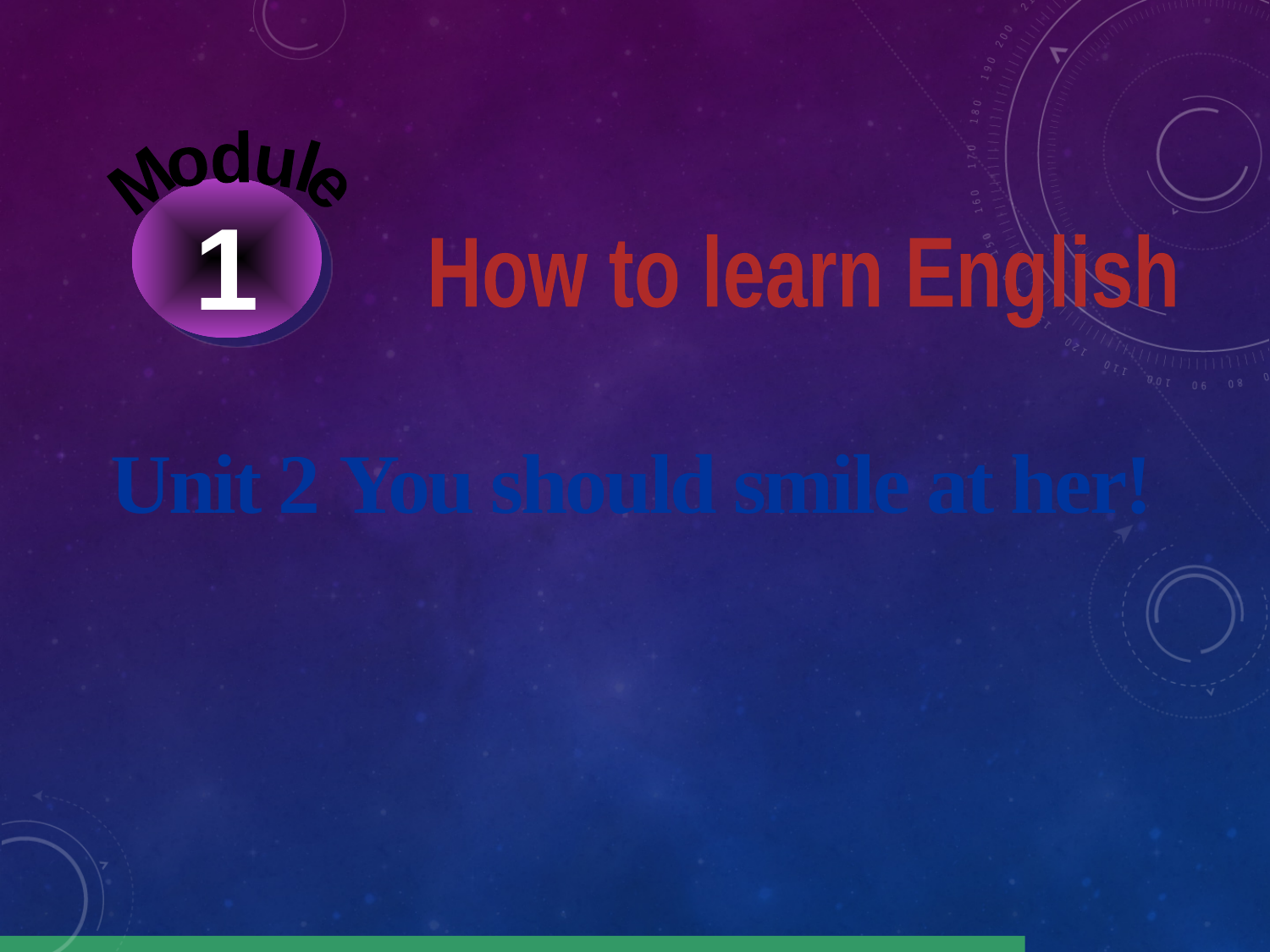

Module

1
How to learn English
Unit 2 You should smile at her!